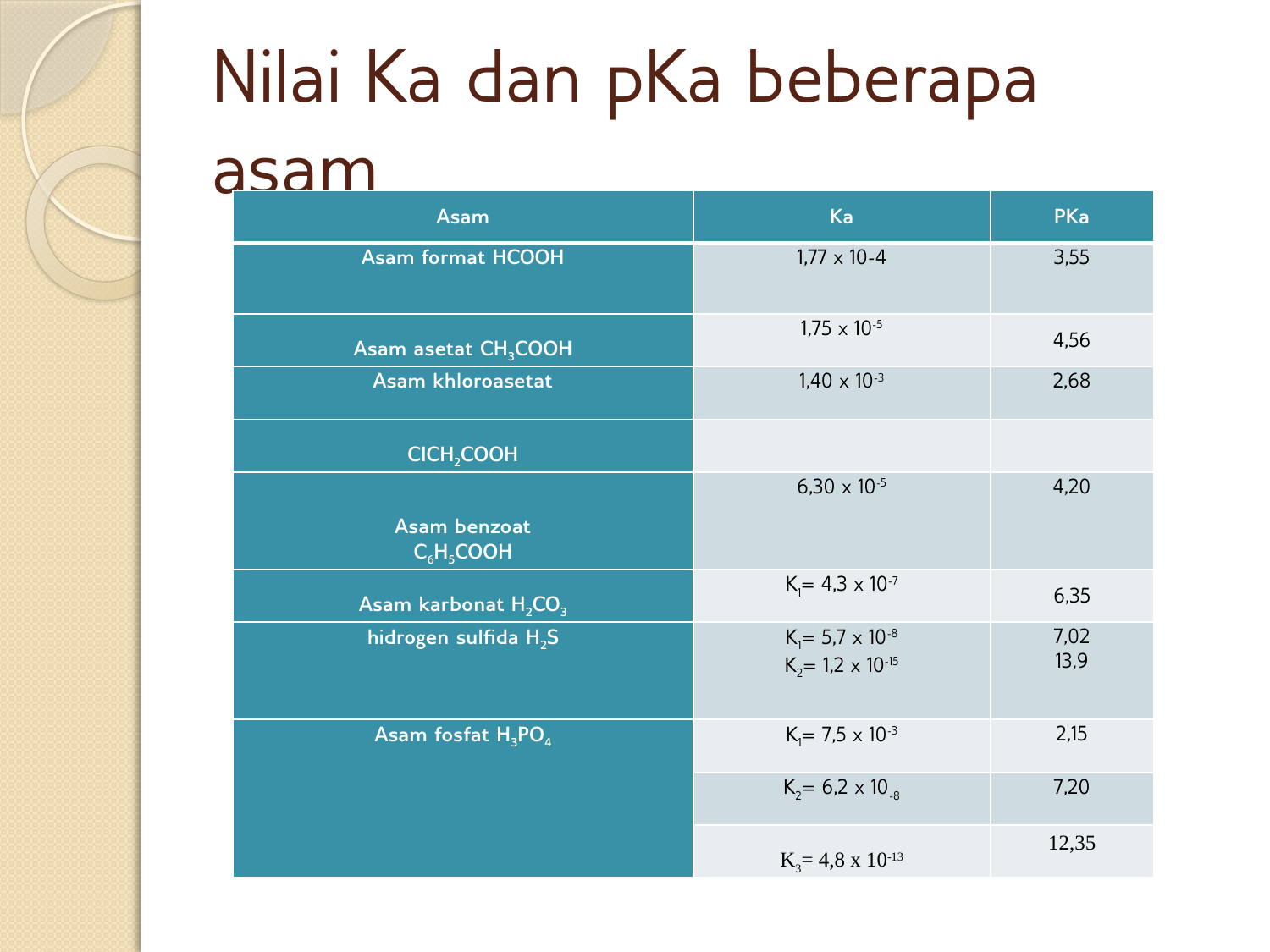

# Nilai Ka dan pKa beberapa asam
| Asam | Ka | PKa |
| --- | --- | --- |
| Asam format HCOOH | 1,77 x 10-4 | 3,55 |
| Asam asetat CH3COOH | 1,75 x 10-5 | 4,56 |
| Asam khloroasetat | 1,40 x 10-3 | 2,68 |
| ClCH2COOH |  |  |
| Asam benzoat C6H5COOH | 6,30 x 10-5 | 4,20 |
| Asam karbonat H2CO3 | K1= 4,3 x 10-7 | 6,35 |
| hidrogen sulfida H2S | K1= 5,7 x 10-8 K2= 1,2 x 10-15 | 7,02 13,9 |
| Asam fosfat H3PO4 | K1= 7,5 x 10-3 | 2,15 |
|  | K2= 6,2 x 10-8 | 7,20 |
|  | K3= 4,8 x 10-13 | 12,35 |